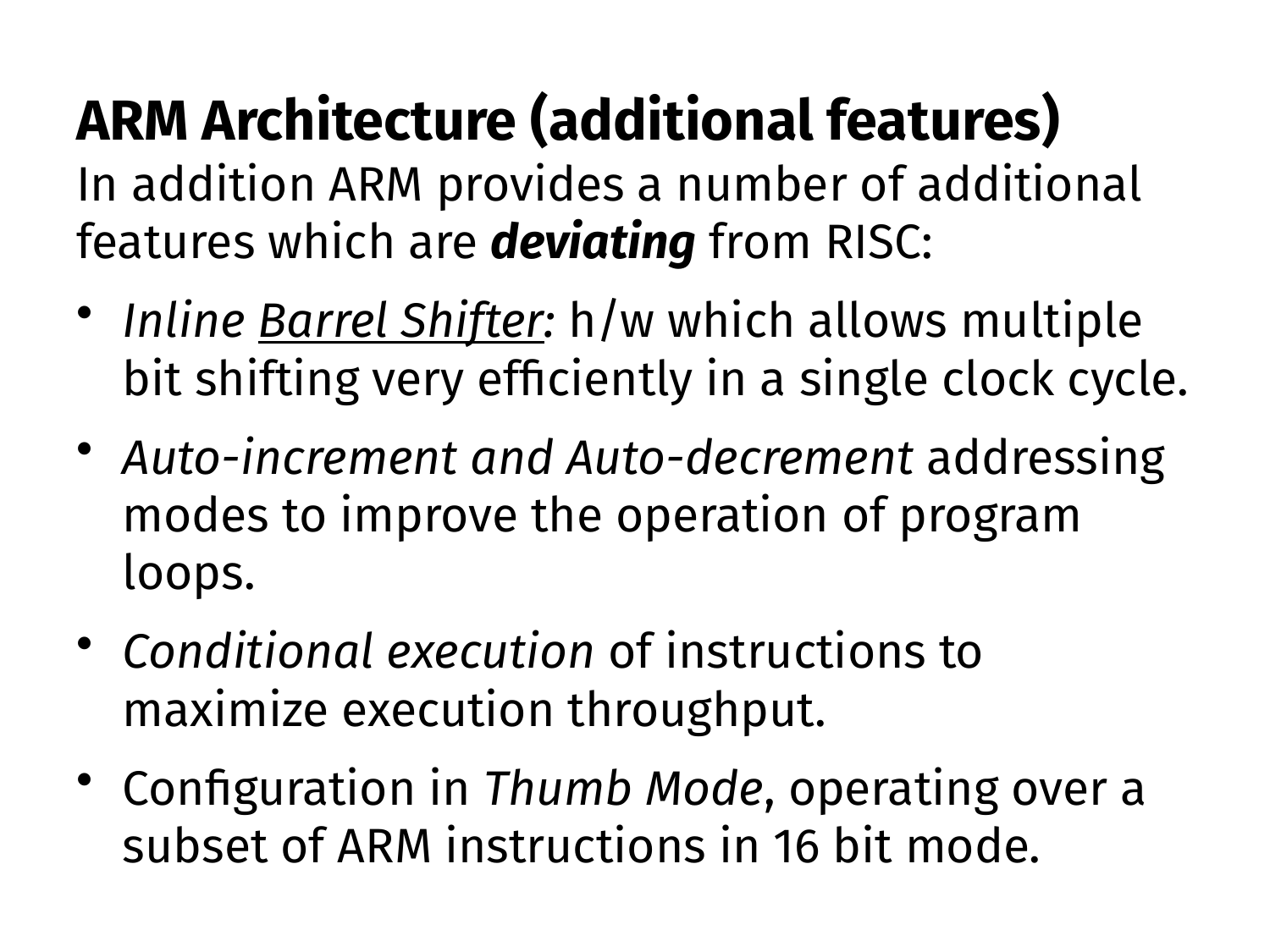

# ARM Architecture (additional features)
In addition ARM provides a number of additional features which are deviating from RISC:
Inline Barrel Shifter: h/w which allows multiple bit shifting very efficiently in a single clock cycle.
Auto-increment and Auto-decrement addressing modes to improve the operation of program loops.
Conditional execution of instructions to maximize execution throughput.
Configuration in Thumb Mode, operating over a subset of ARM instructions in 16 bit mode.